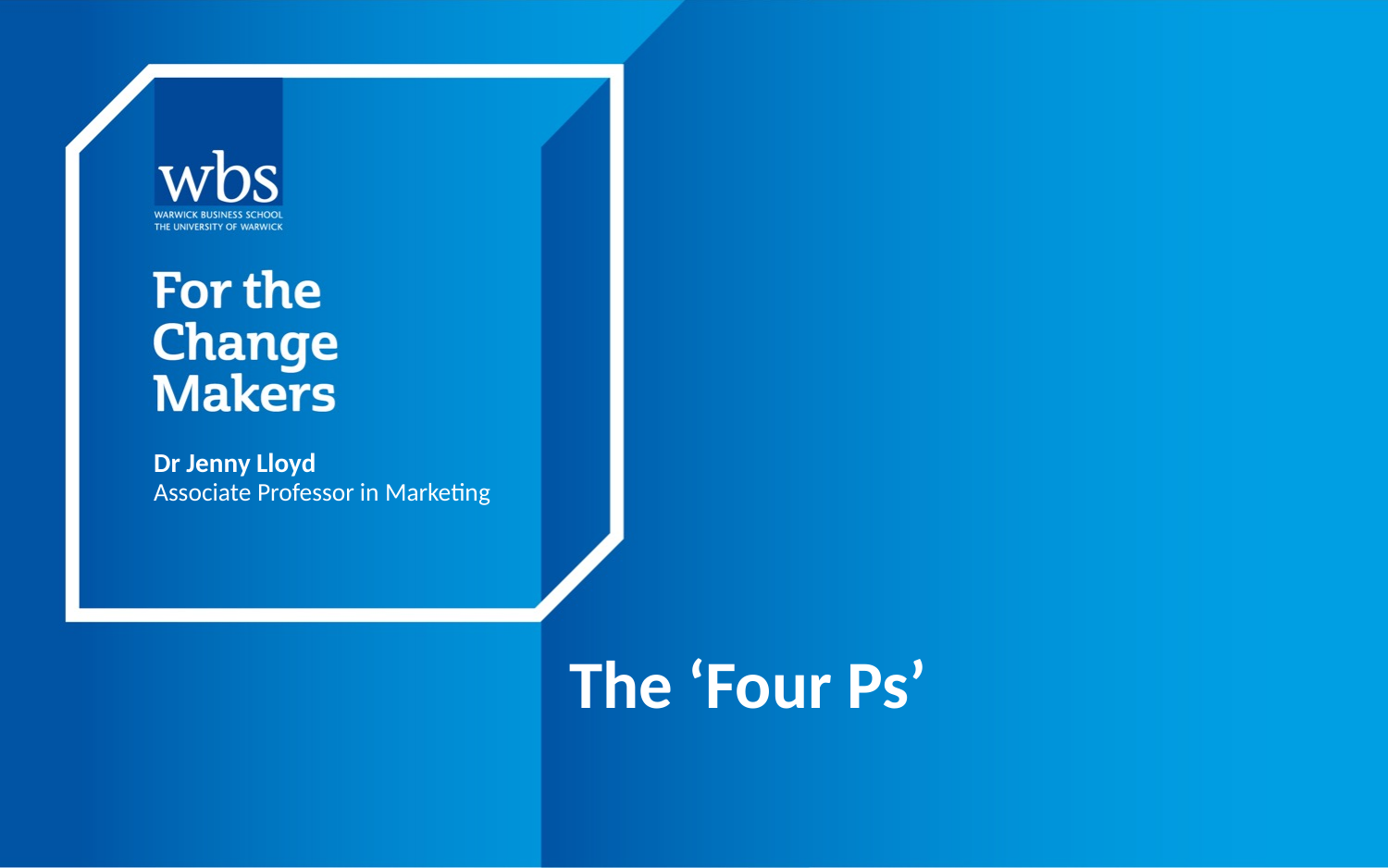

Dr Jenny Lloyd
Associate Professor in Marketing
# The ‘Four Ps’